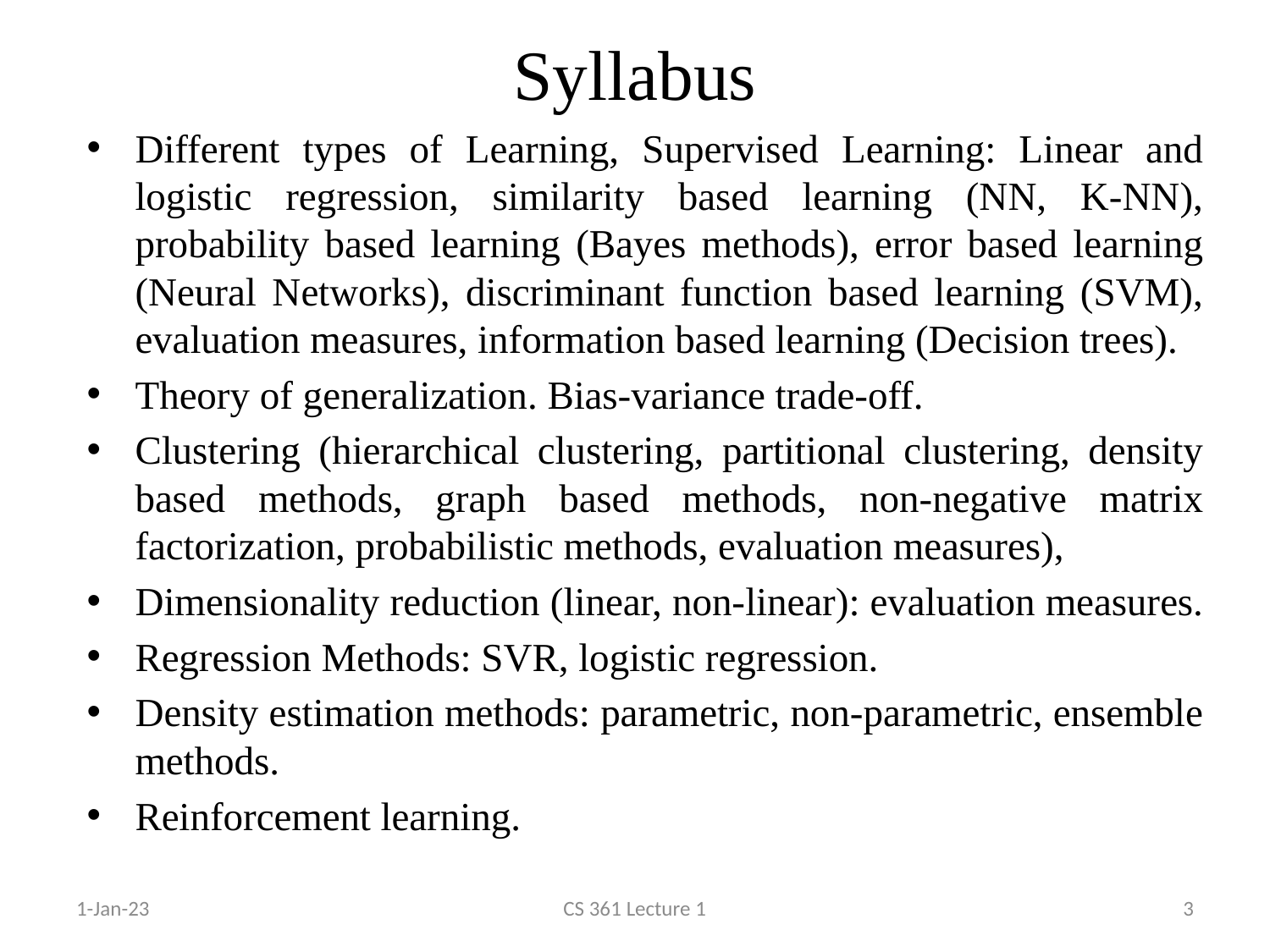

# Syllabus
Different types of Learning, Supervised Learning: Linear and logistic regression, similarity based learning (NN, K-NN), probability based learning (Bayes methods), error based learning (Neural Networks), discriminant function based learning (SVM), evaluation measures, information based learning (Decision trees).
Theory of generalization. Bias-variance trade-off.
Clustering (hierarchical clustering, partitional clustering, density based methods, graph based methods, non-negative matrix factorization, probabilistic methods, evaluation measures),
Dimensionality reduction (linear, non-linear): evaluation measures.
Regression Methods: SVR, logistic regression.
Density estimation methods: parametric, non-parametric, ensemble methods.
Reinforcement learning.

1-Jan-23
CS 361 Lecture 1
3